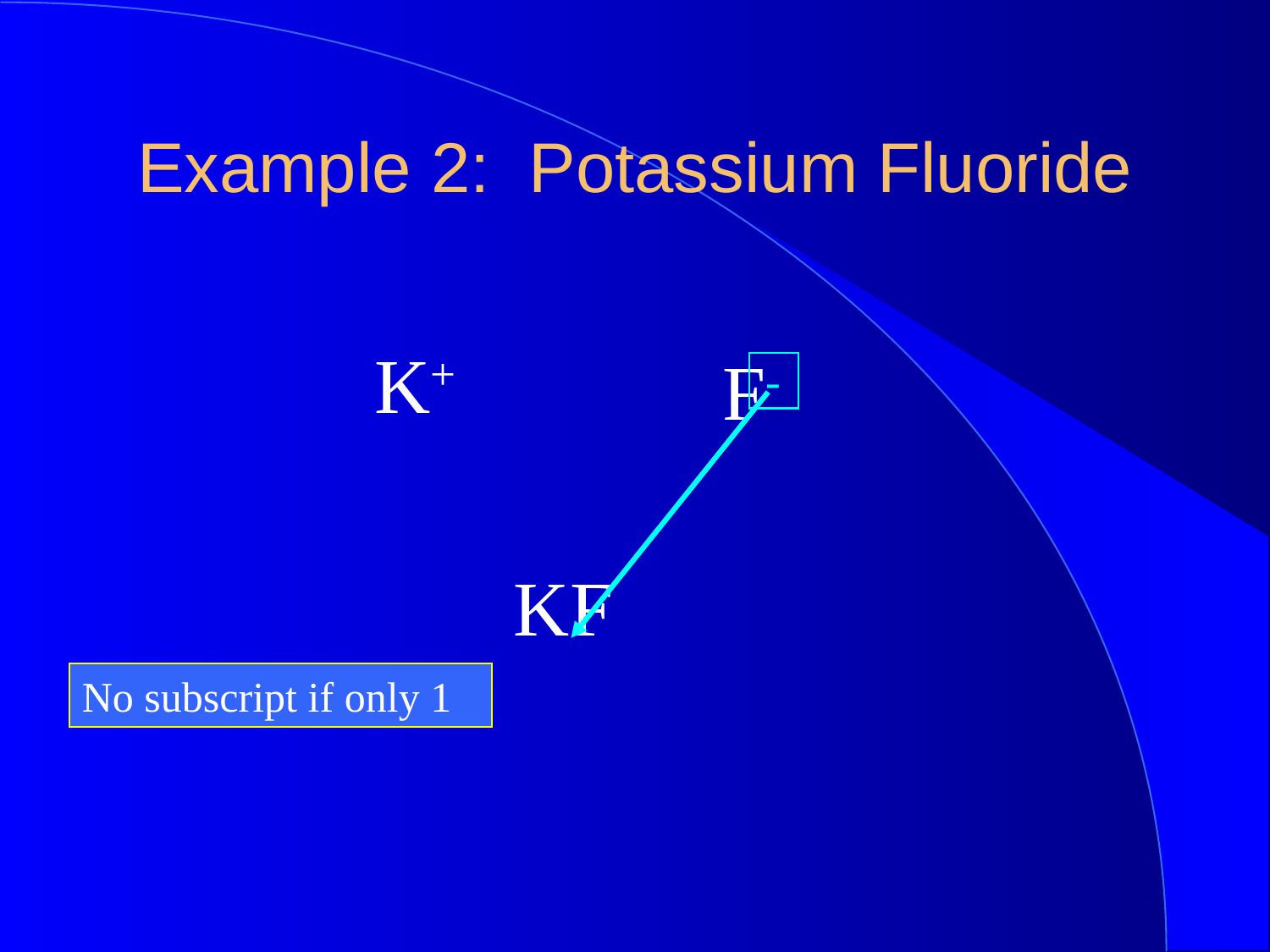

Example 2:  Potassium Fluoride
K+
F-

KF
No subscript if only 1